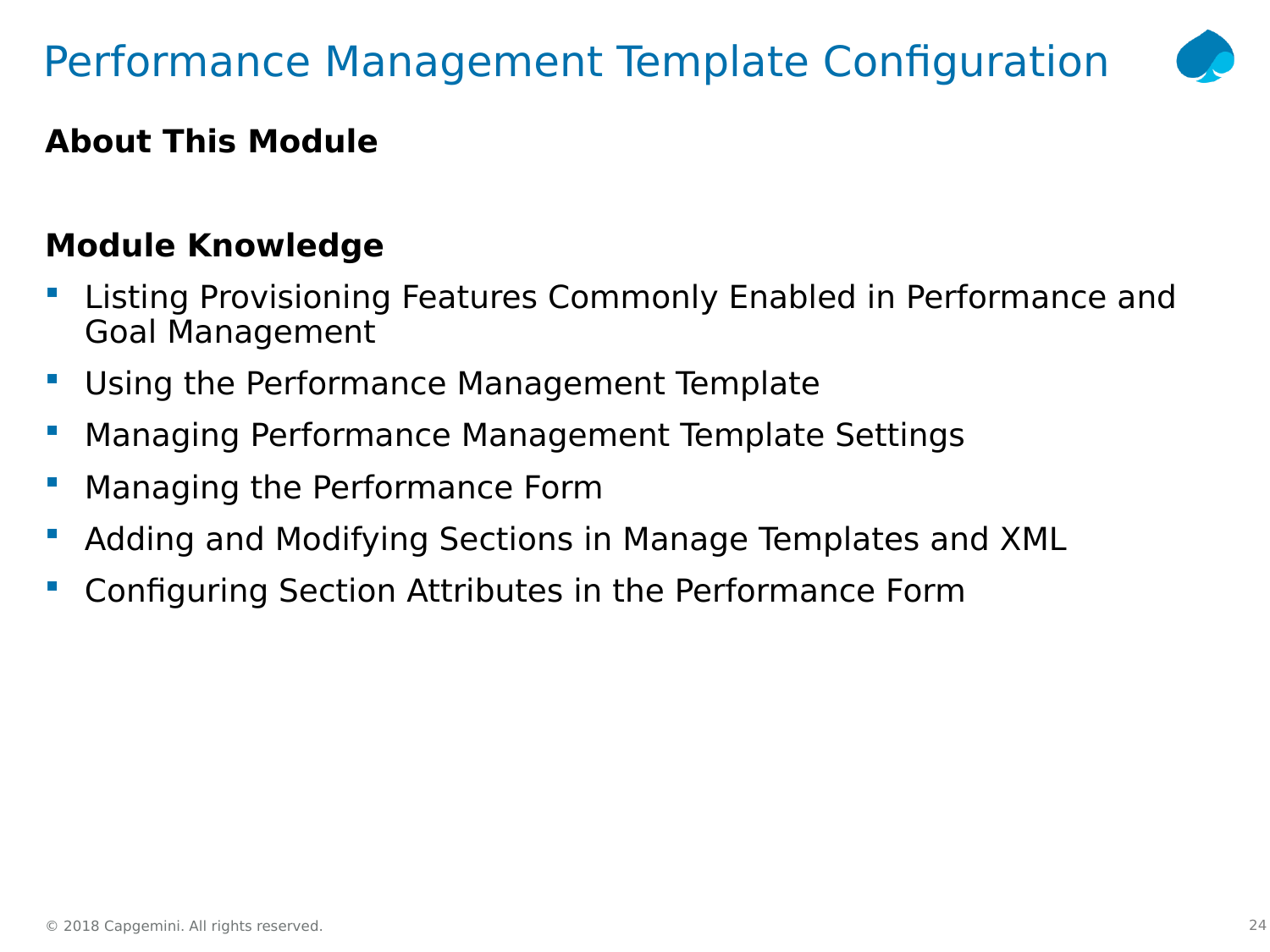

# Performance Management Template Configuration
About This Module

Module Knowledge
Listing Provisioning Features Commonly Enabled in Performance and Goal Management
Using the Performance Management Template
Managing Performance Management Template Settings
Managing the Performance Form
Adding and Modifying Sections in Manage Templates and XML
Configuring Section Attributes in the Performance Form